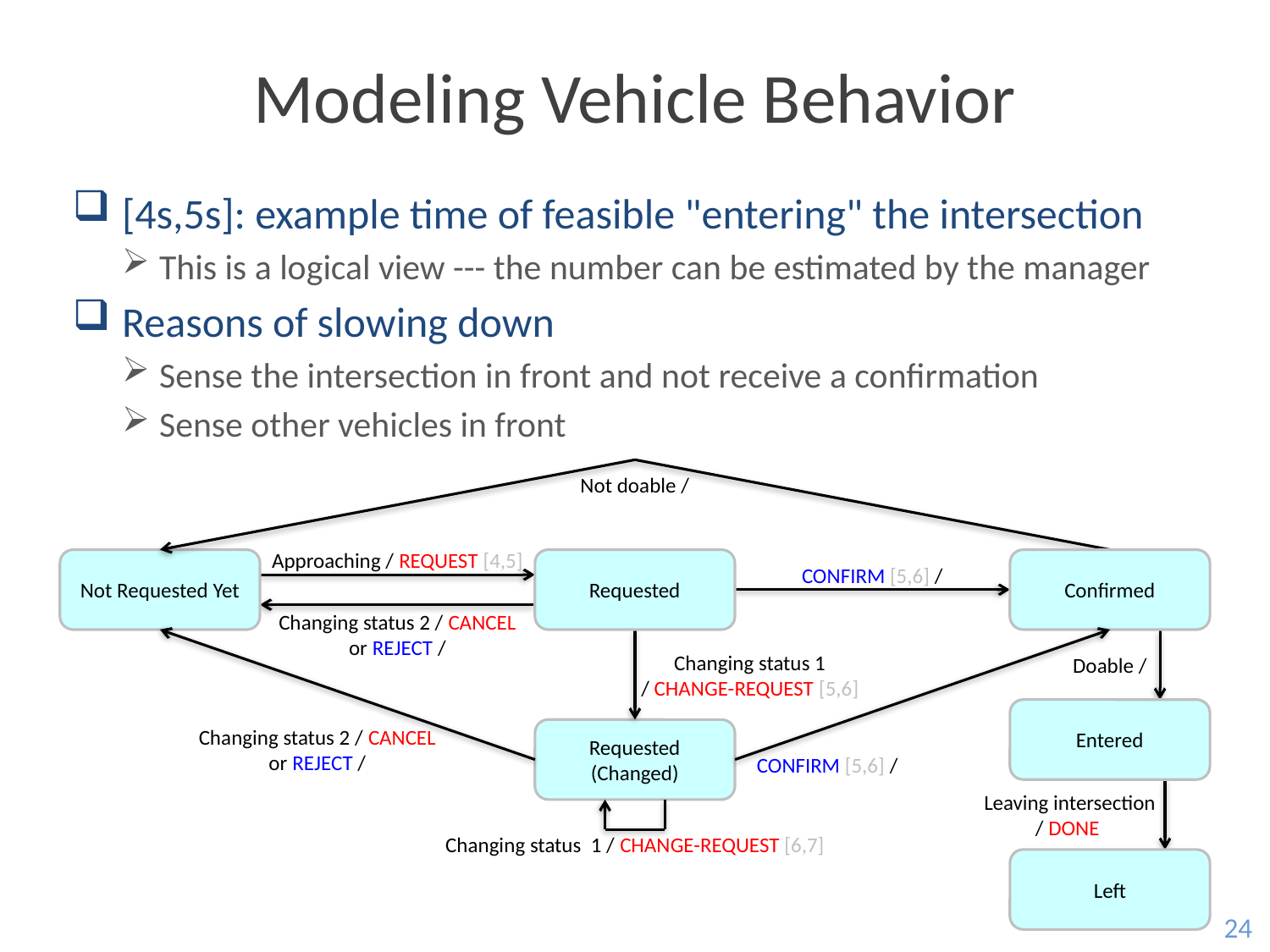

# Modeling Vehicle Behavior
[4s,5s]: example time of feasible "entering" the intersection
This is a logical view --- the number can be estimated by the manager
Reasons of slowing down
Sense the intersection in front and not receive a confirmation
Sense other vehicles in front
Not doable /
Approaching / REQUEST [4,5]
Not Requested Yet
Requested
Confirmed
CONFIRM [5,6] /
Changing status 2 / CANCEL
or REJECT /
Changing status 1
/ CHANGE-REQUEST [5,6]
Doable /
Entered
Requested
(Changed)
Changing status 2 / CANCEL
or REJECT /
CONFIRM [5,6] /
Leaving intersection
/ DONE
Changing status  1 / CHANGE-REQUEST [6,7]
Left
24